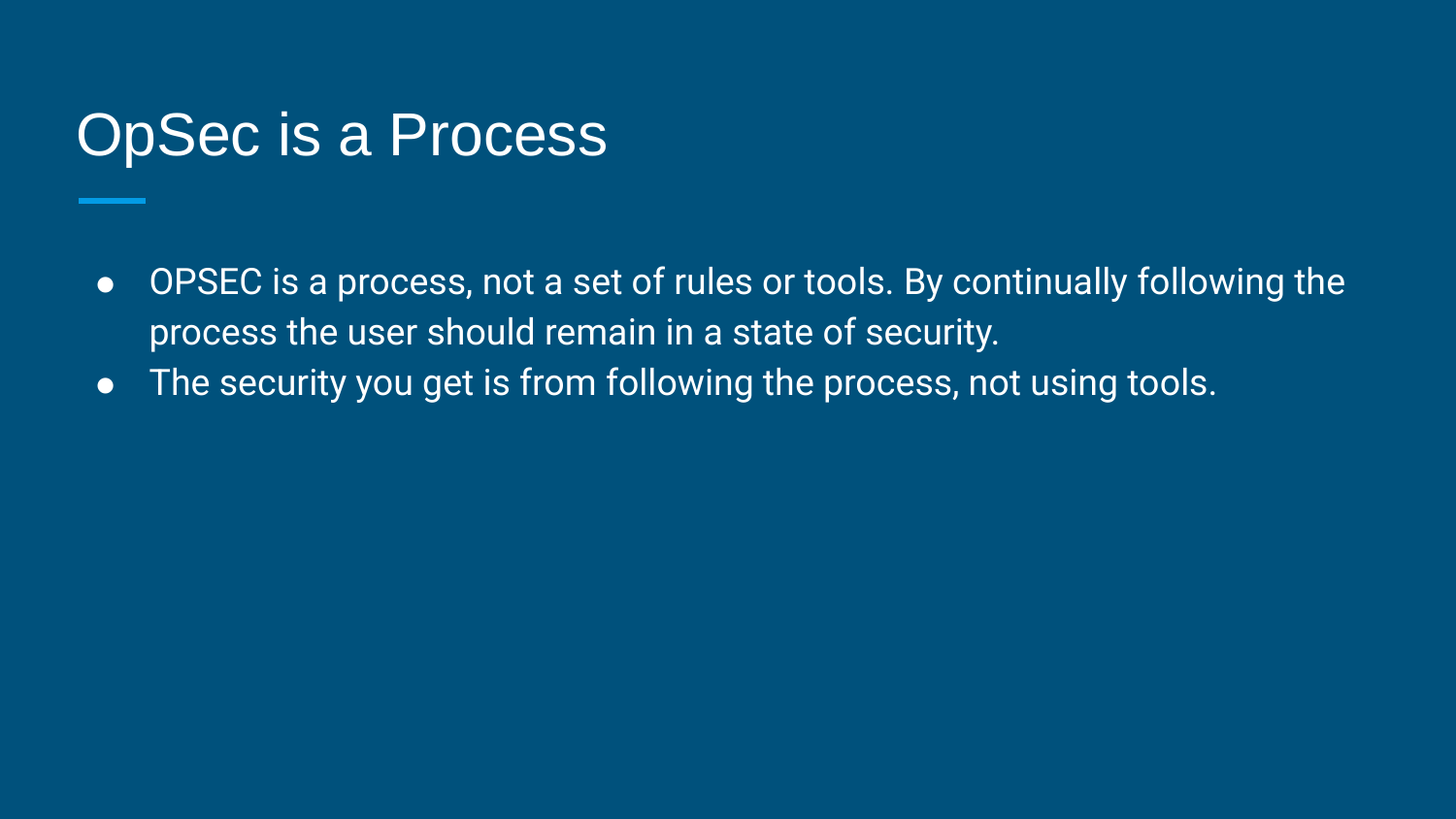

# OpSec is a Process
OPSEC is a process, not a set of rules or tools. By continually following the process the user should remain in a state of security.
The security you get is from following the process, not using tools.